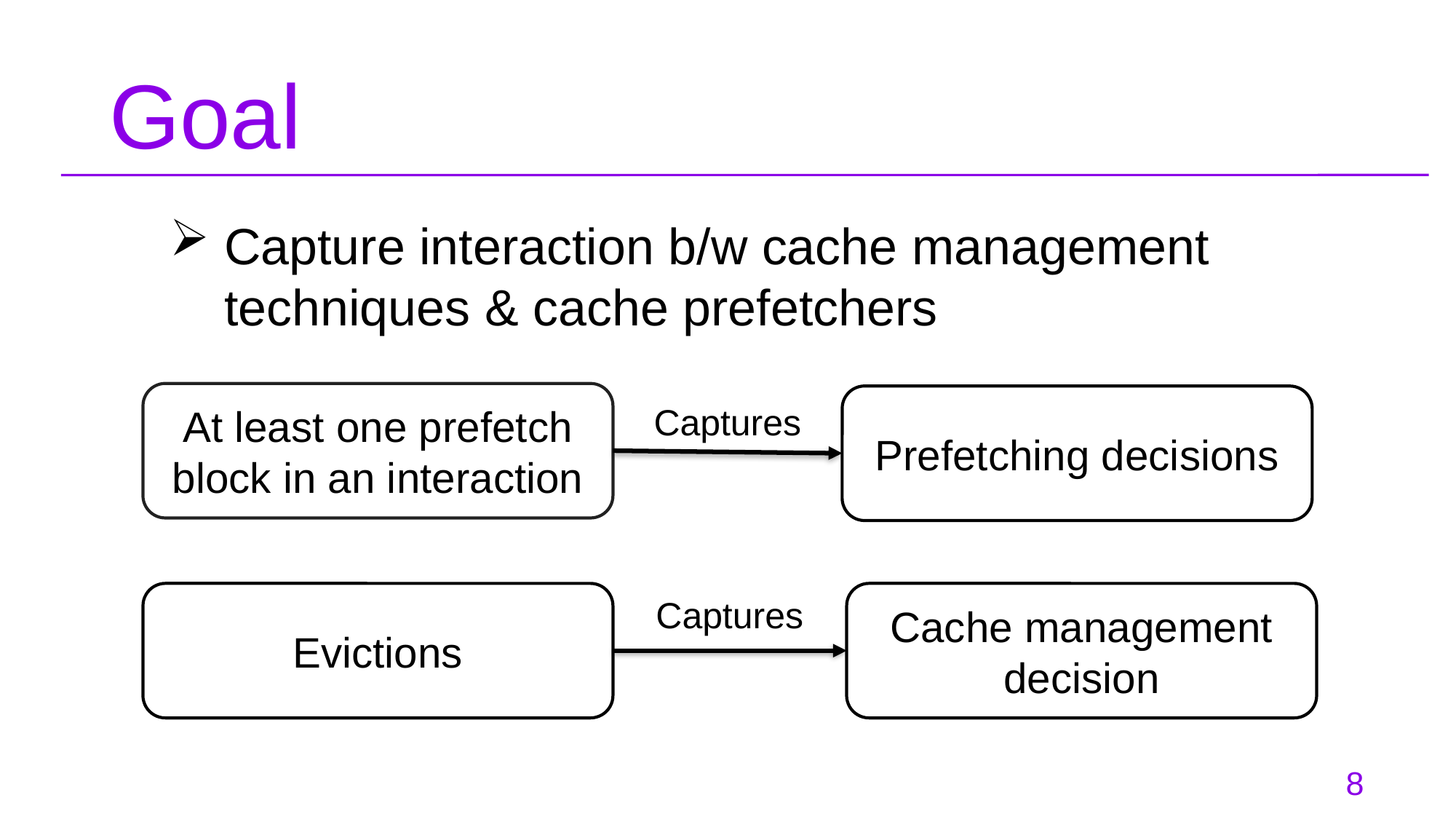

# Goal
Capture interaction b/w cache management techniques & cache prefetchers
At least one prefetch block in an interaction
Prefetching decisions
Captures
Cache management decision
Evictions
Captures
8